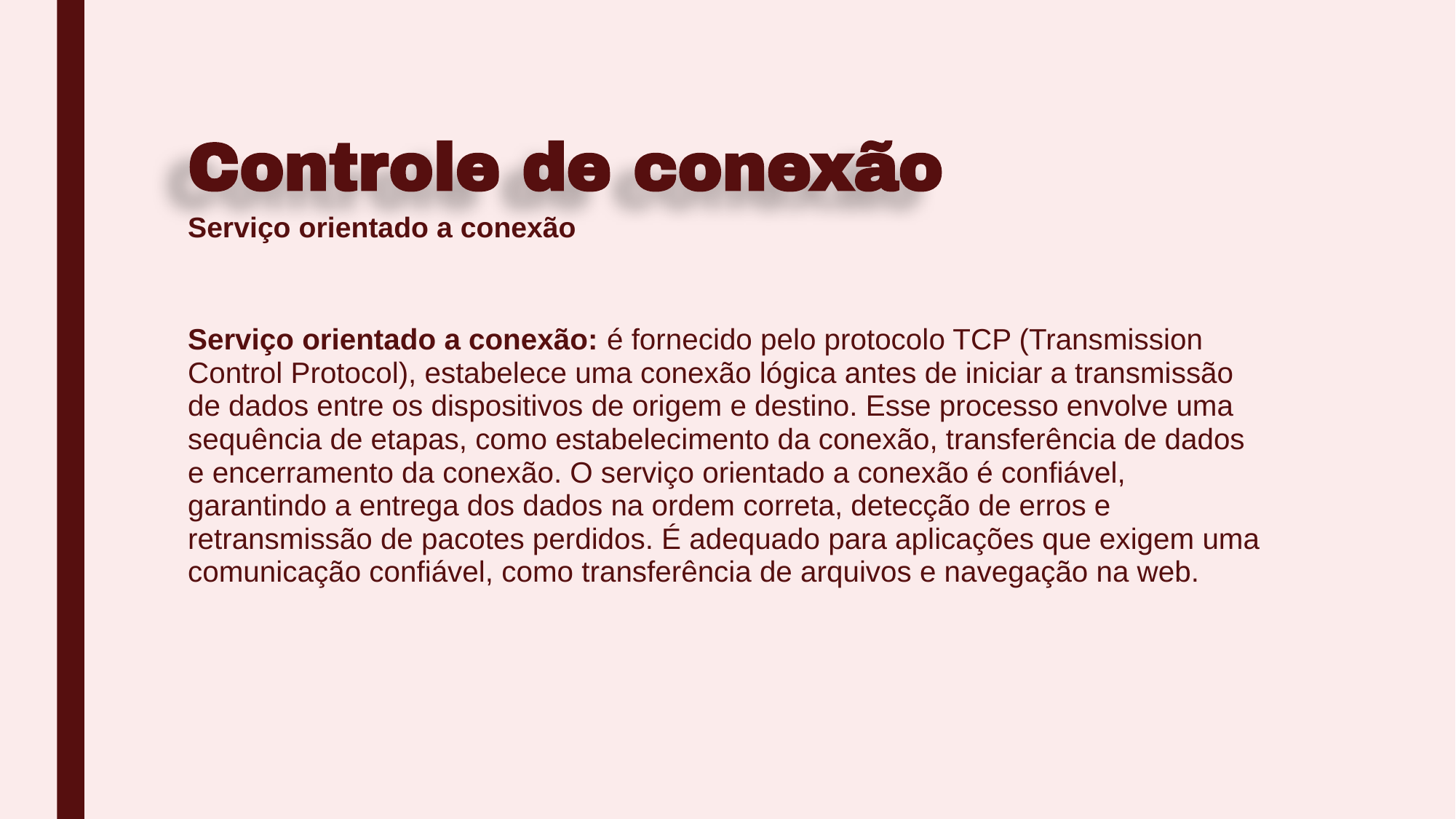

# Controle de conexão
Serviço orientado a conexão
Serviço orientado a conexão: é fornecido pelo protocolo TCP (Transmission Control Protocol), estabelece uma conexão lógica antes de iniciar a transmissão de dados entre os dispositivos de origem e destino. Esse processo envolve uma sequência de etapas, como estabelecimento da conexão, transferência de dados e encerramento da conexão. O serviço orientado a conexão é confiável, garantindo a entrega dos dados na ordem correta, detecção de erros e retransmissão de pacotes perdidos. É adequado para aplicações que exigem uma comunicação confiável, como transferência de arquivos e navegação na web.